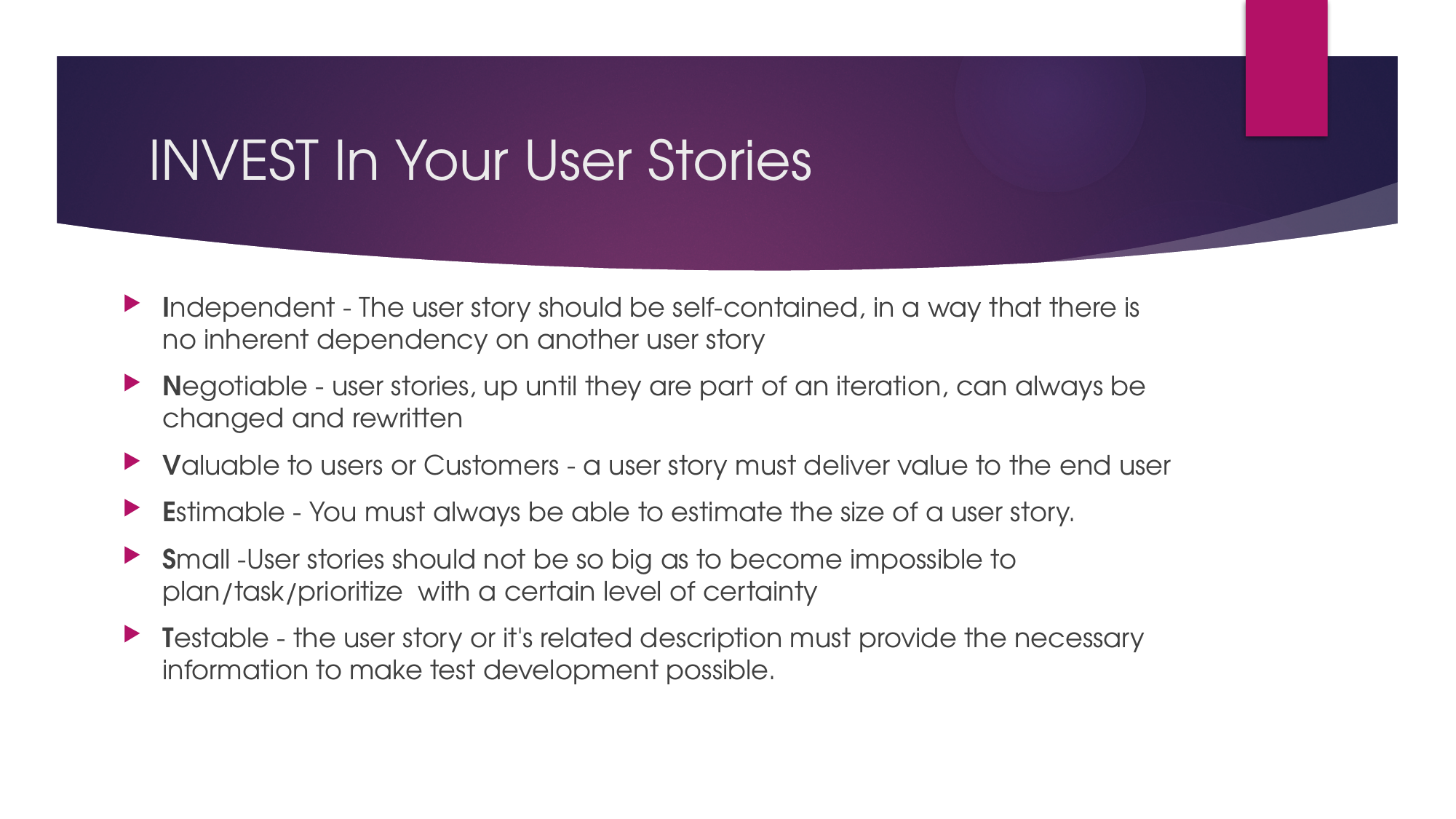

# INVEST In Your User Stories
Independent - The user story should be self-contained, in a way that there is no inherent dependency on another user story
Negotiable - user stories, up until they are part of an iteration, can always be changed and rewritten
Valuable to users or Customers - a user story must deliver value to the end user
Estimable - You must always be able to estimate the size of a user story.
Small -User stories should not be so big as to become impossible to plan/task/prioritize  with a certain level of certainty
Testable - the user story or it's related description must provide the necessary information to make test development possible.